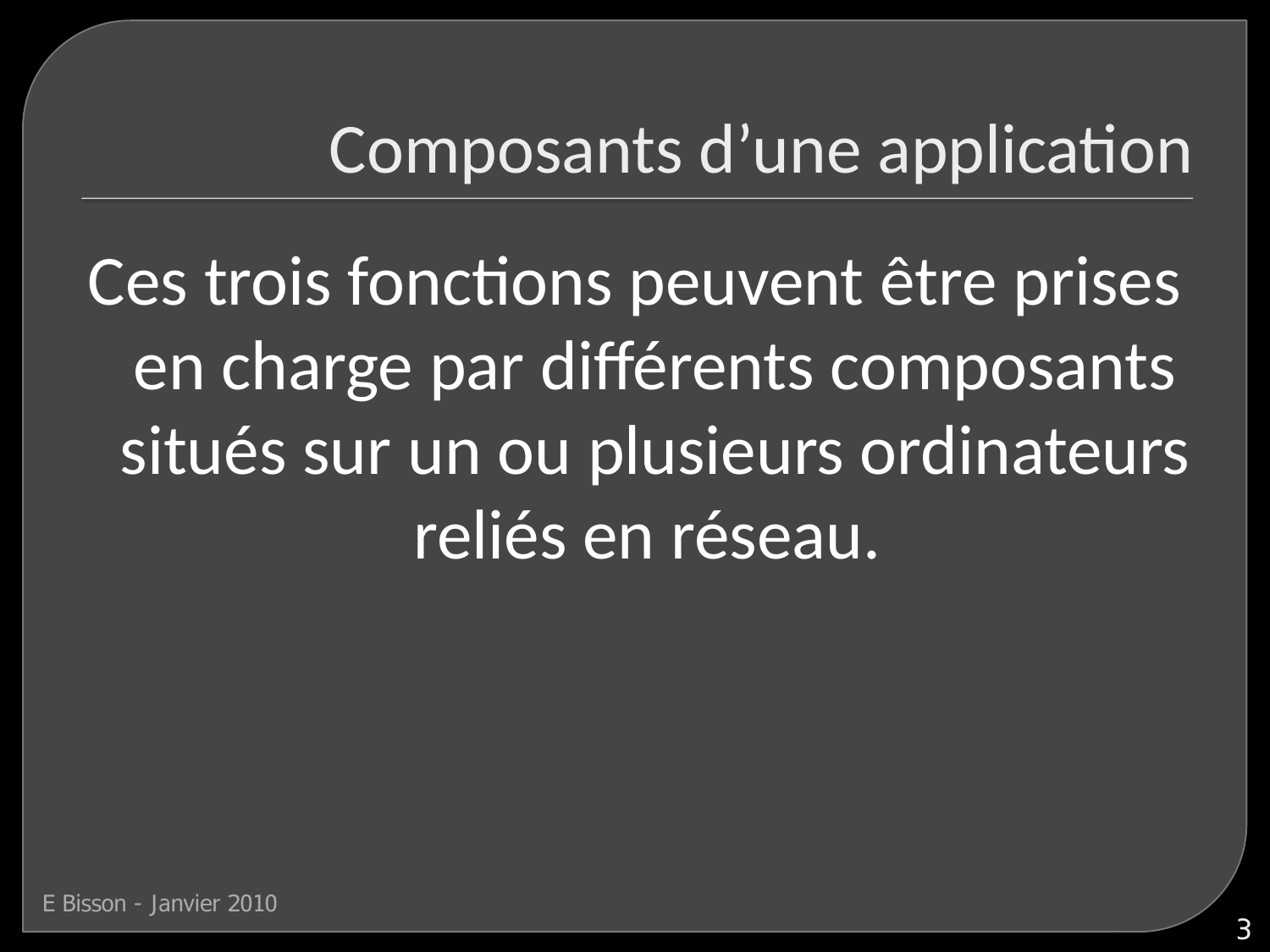

# Composants d’une application
Ces trois fonctions peuvent être prises en charge par différents composants situés sur un ou plusieurs ordinateurs reliés en réseau.

E Bisson - Janvier 2010
3